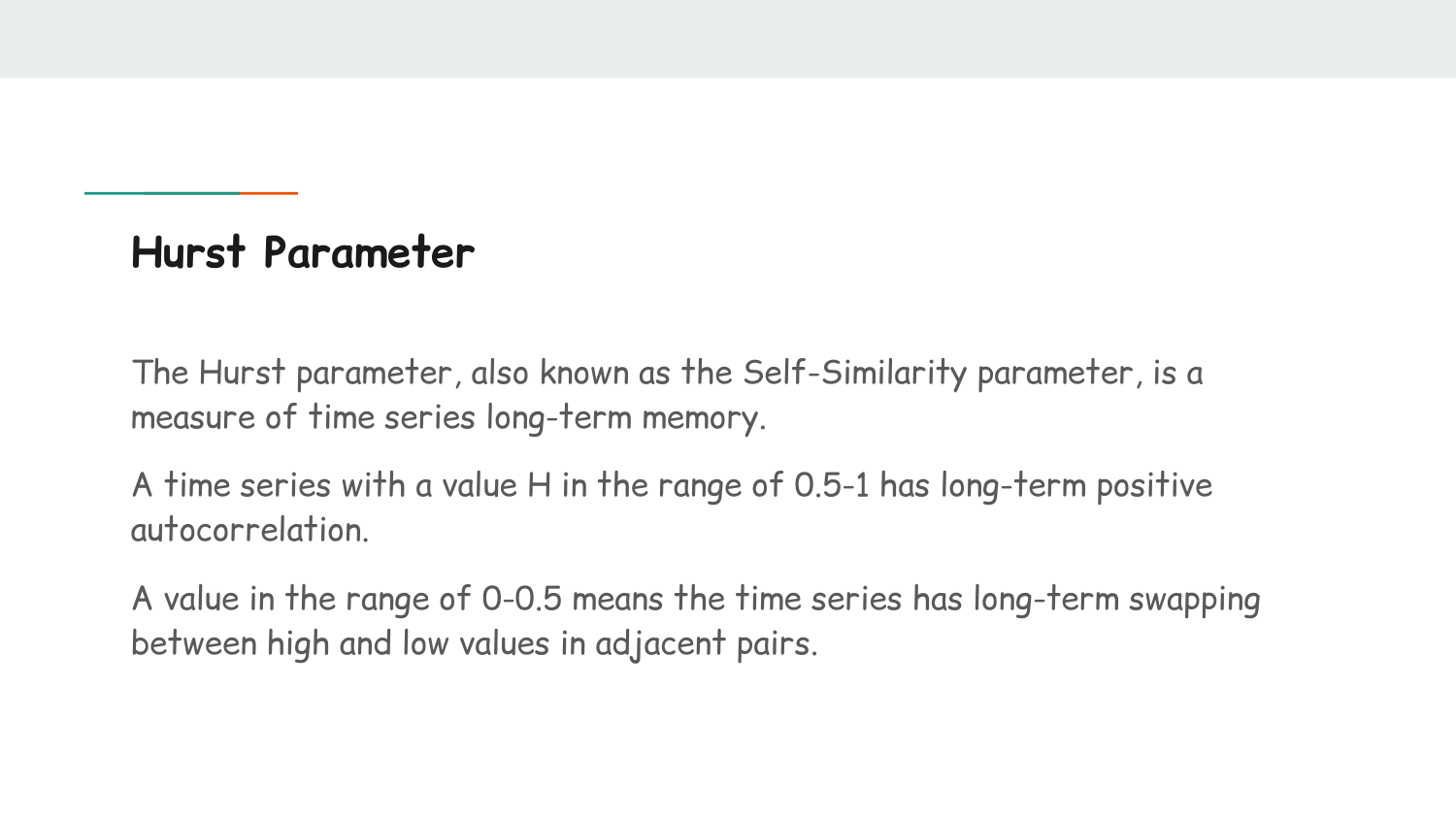

# Hurst Parameter
The Hurst parameter, also known as the Self-Similarity parameter, is a measure of time series long-term memory.
A time series with a value H in the range of 0.5-1 has long-term positive autocorrelation.
A value in the range of 0-0.5 means the time series has long-term swapping between high and low values in adjacent pairs.